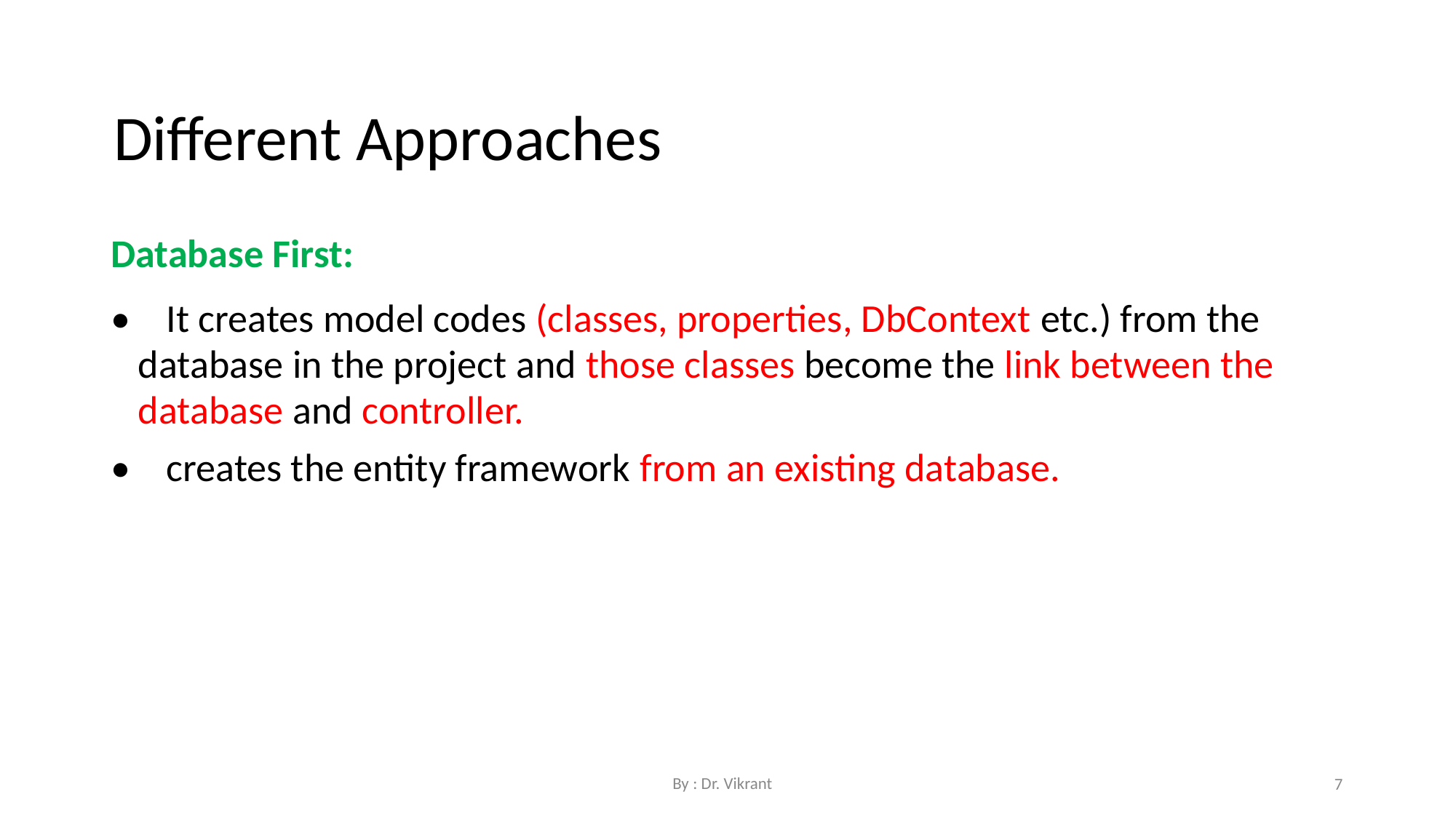

Different Approaches
Database First:
•    It creates model codes (classes, properties, DbContext etc.) from the database in the project and those classes become the link between the database and controller.
•    creates the entity framework from an existing database.
By : Dr. Vikrant
7